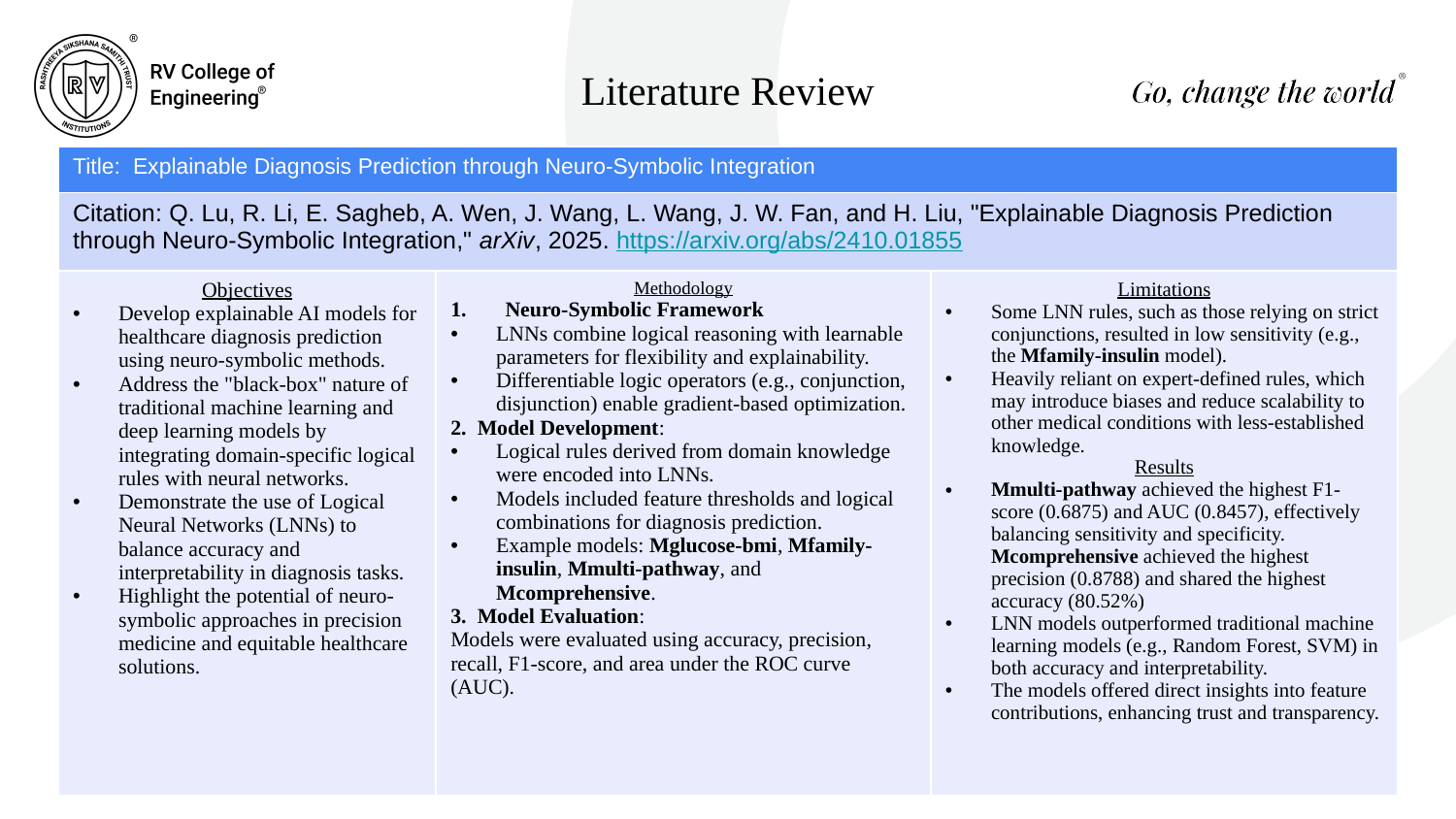

Literature Review
| Title: Explainable Diagnosis Prediction through Neuro-Symbolic Integration |  |  |
| --- | --- | --- |
| Citation: Q. Lu, R. Li, E. Sagheb, A. Wen, J. Wang, L. Wang, J. W. Fan, and H. Liu, "Explainable Diagnosis Prediction through Neuro-Symbolic Integration," arXiv, 2025. https://arxiv.org/abs/2410.01855 |  |  |
| Objectives Develop explainable AI models for healthcare diagnosis prediction using neuro-symbolic methods. Address the "black-box" nature of traditional machine learning and deep learning models by integrating domain-specific logical rules with neural networks. Demonstrate the use of Logical Neural Networks (LNNs) to balance accuracy and interpretability in diagnosis tasks. Highlight the potential of neuro-symbolic approaches in precision medicine and equitable healthcare solutions. | Methodology Neuro-Symbolic Framework LNNs combine logical reasoning with learnable parameters for flexibility and explainability. Differentiable logic operators (e.g., conjunction, disjunction) enable gradient-based optimization. 2. Model Development: Logical rules derived from domain knowledge were encoded into LNNs. Models included feature thresholds and logical combinations for diagnosis prediction. Example models: Mglucose-bmi, Mfamily-insulin, Mmulti-pathway, and Mcomprehensive. 3. Model Evaluation: Models were evaluated using accuracy, precision, recall, F1-score, and area under the ROC curve (AUC). | Limitations Some LNN rules, such as those relying on strict conjunctions, resulted in low sensitivity (e.g., the Mfamily-insulin model). Heavily reliant on expert-defined rules, which may introduce biases and reduce scalability to other medical conditions with less-established knowledge. Results Mmulti-pathway achieved the highest F1-score (0.6875) and AUC (0.8457), effectively balancing sensitivity and specificity. Mcomprehensive achieved the highest precision (0.8788) and shared the highest accuracy (80.52%) LNN models outperformed traditional machine learning models (e.g., Random Forest, SVM) in both accuracy and interpretability. The models offered direct insights into feature contributions, enhancing trust and transparency. |